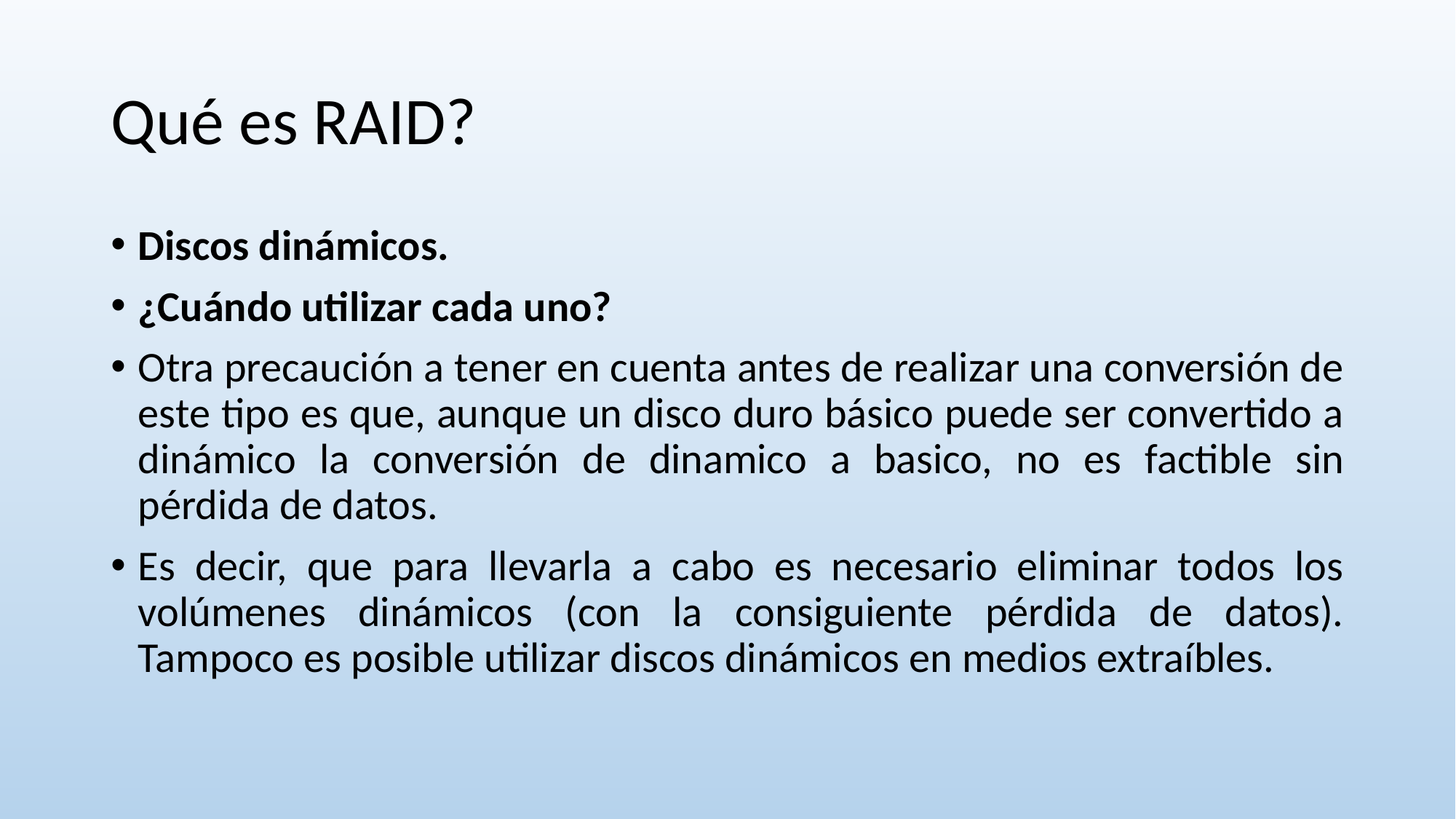

# Qué es RAID?
Discos dinámicos.
¿Cuándo utilizar cada uno?
Otra precaución a tener en cuenta antes de realizar una conversión de este tipo es que, aunque un disco duro básico puede ser convertido a dinámico la conversión de dinamico a basico, no es factible sin pérdida de datos.
Es decir, que para llevarla a cabo es necesario eliminar todos los volúmenes dinámicos (con la consiguiente pérdida de datos). Tampoco es posible utilizar discos dinámicos en medios extraíbles.